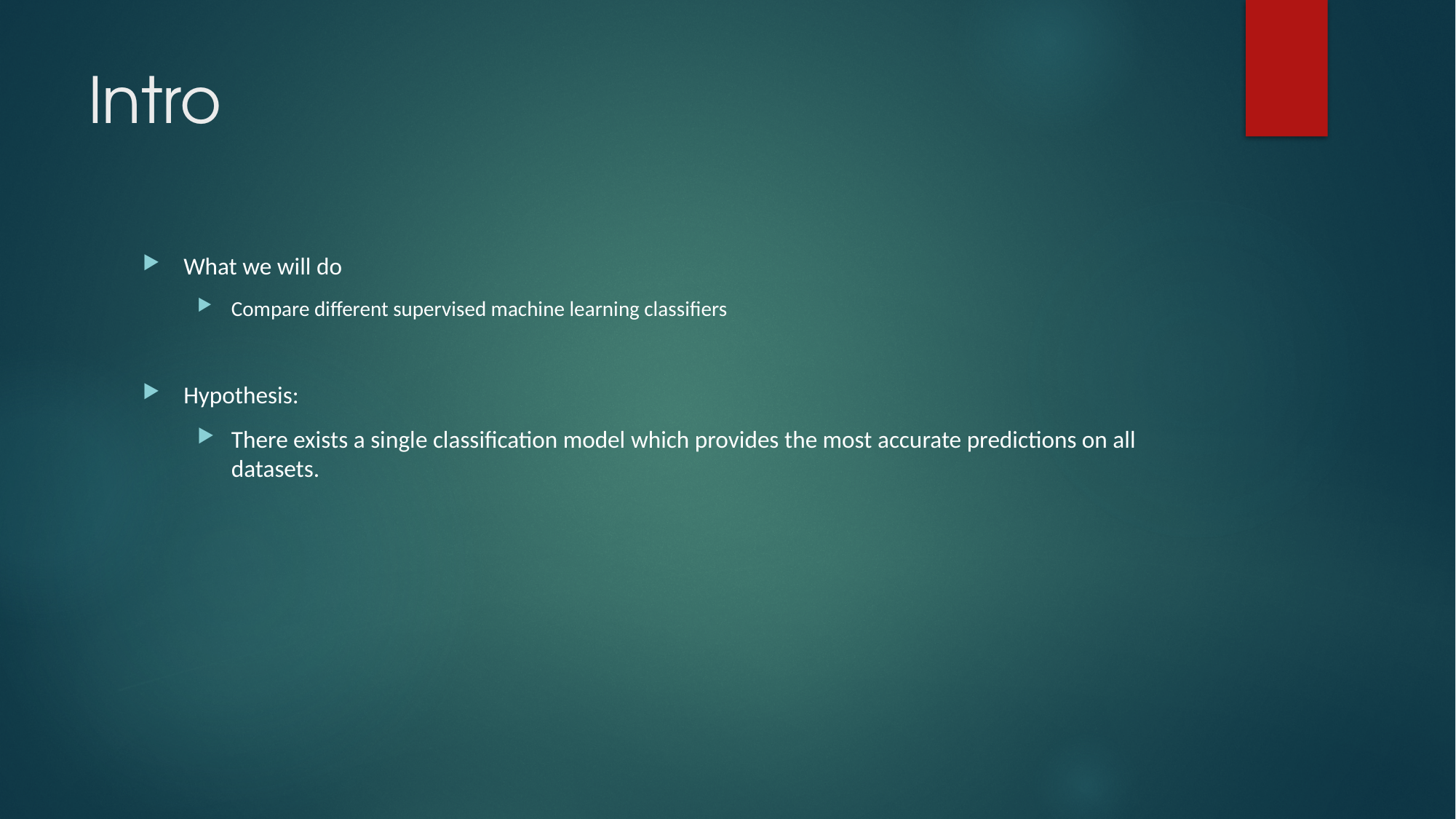

# Intro
What we will do
Compare different supervised machine learning classifiers

Hypothesis:
There exists a single classification model which provides the most accurate predictions on all datasets.